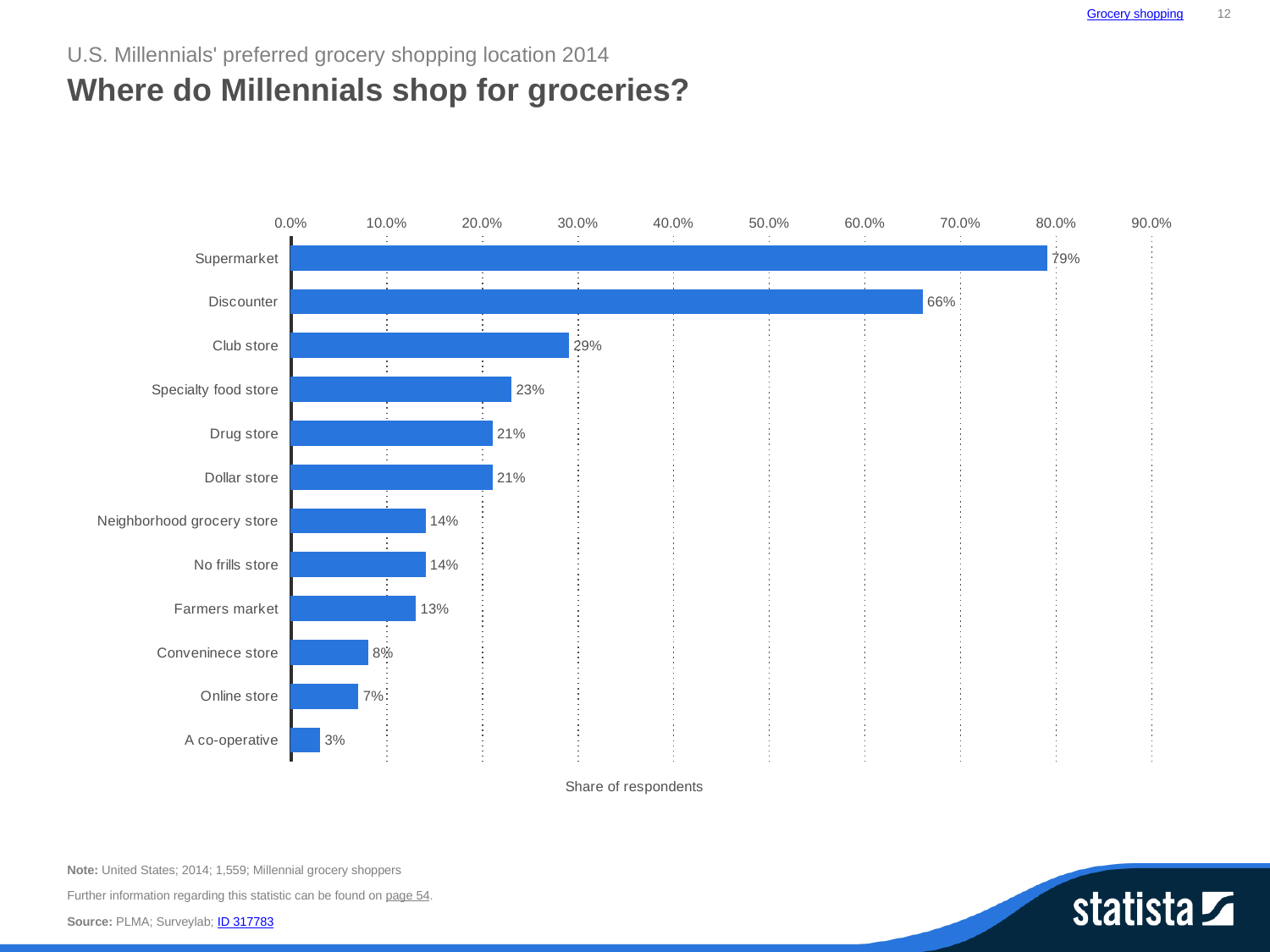

Grocery shopping
12
U.S. Millennials' preferred grocery shopping location 2014
Where do Millennials shop for groceries?

### Chart:

| Category | data |
|---|---|
| Supermarket | 0.79 |
| Discounter | 0.66 |
| Club store | 0.29 |
| Specialty food store | 0.23 |
| Drug store | 0.21 |
| Dollar store | 0.21 |
| Neighborhood grocery store | 0.14 |
| No frills store | 0.14 |
| Farmers market | 0.13 |
| Conveninece store | 0.08 |
| Online store | 0.07 |
| A co-operative | 0.03 |
Note: United States; 2014; 1,559; Millennial grocery shoppers

Further information regarding this statistic can be found on page 54.
Source: PLMA; Surveylab; ID 317783